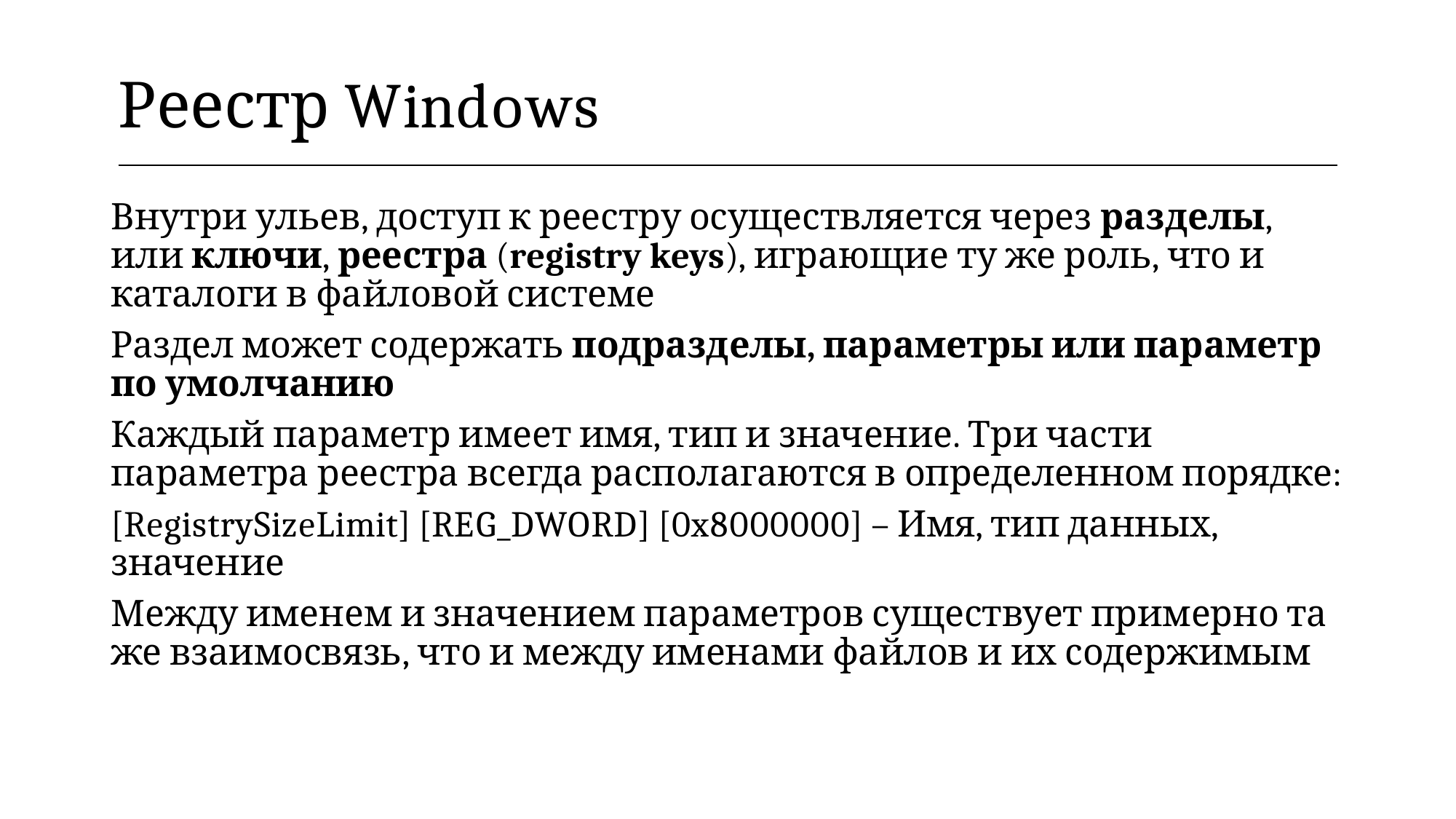

| Реестр Windows |
| --- |
Внутри ульев, доступ к реестру осуществляется через разделы, или ключи, реестра (registry keys), играющие ту же роль, что и каталоги в файловой системе
Раздел может содержать подразделы, параметры или параметр по умолчанию
Каждый параметр имеет имя, тип и значение. Три части параметра реестра всегда располагаются в определенном порядке:
[RegistrySizeLimit] [REG_DWORD] [0x8000000] – Имя, тип данных, значение
Между именем и значением параметров существует примерно та же взаимосвязь, что и между именами файлов и их содержимым